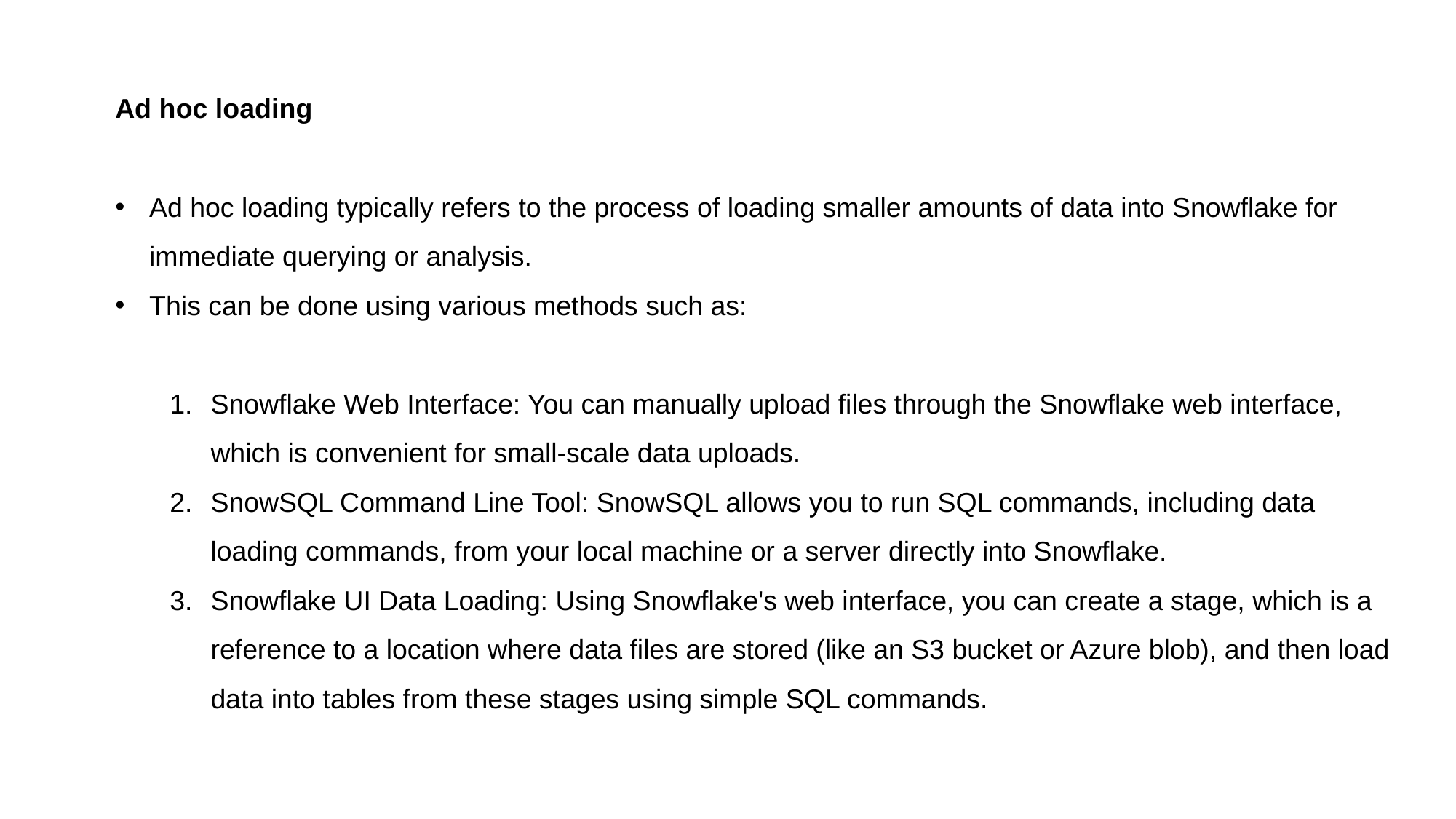

Ad hoc loading
Ad hoc loading typically refers to the process of loading smaller amounts of data into Snowflake for immediate querying or analysis.
This can be done using various methods such as:

Snowflake Web Interface: You can manually upload files through the Snowflake web interface, which is convenient for small-scale data uploads.
SnowSQL Command Line Tool: SnowSQL allows you to run SQL commands, including data loading commands, from your local machine or a server directly into Snowflake.
Snowflake UI Data Loading: Using Snowflake's web interface, you can create a stage, which is a reference to a location where data files are stored (like an S3 bucket or Azure blob), and then load data into tables from these stages using simple SQL commands.